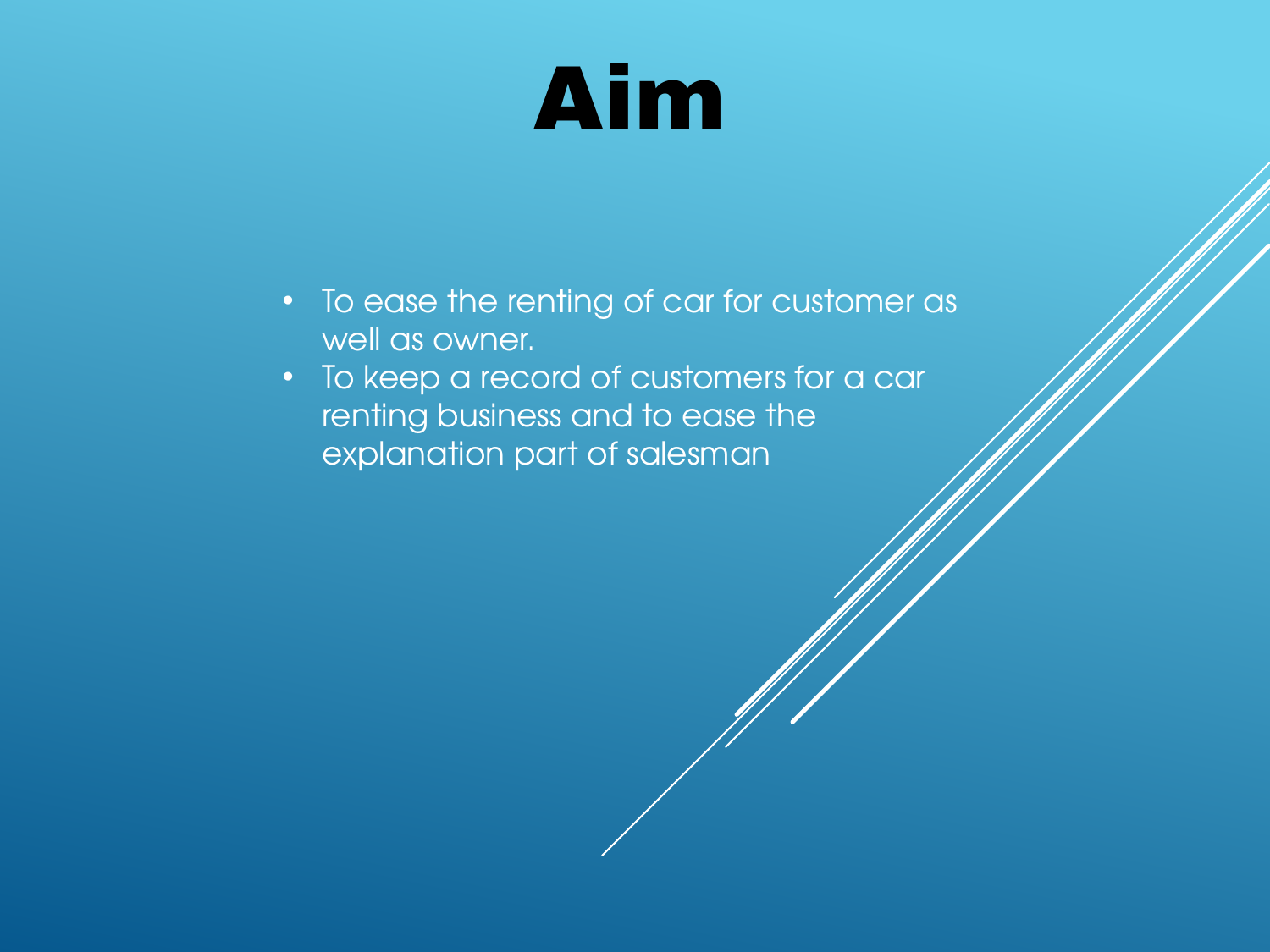

Aim
#
To ease the renting of car for customer as well as owner.
To keep a record of customers for a car renting business and to ease the explanation part of salesman